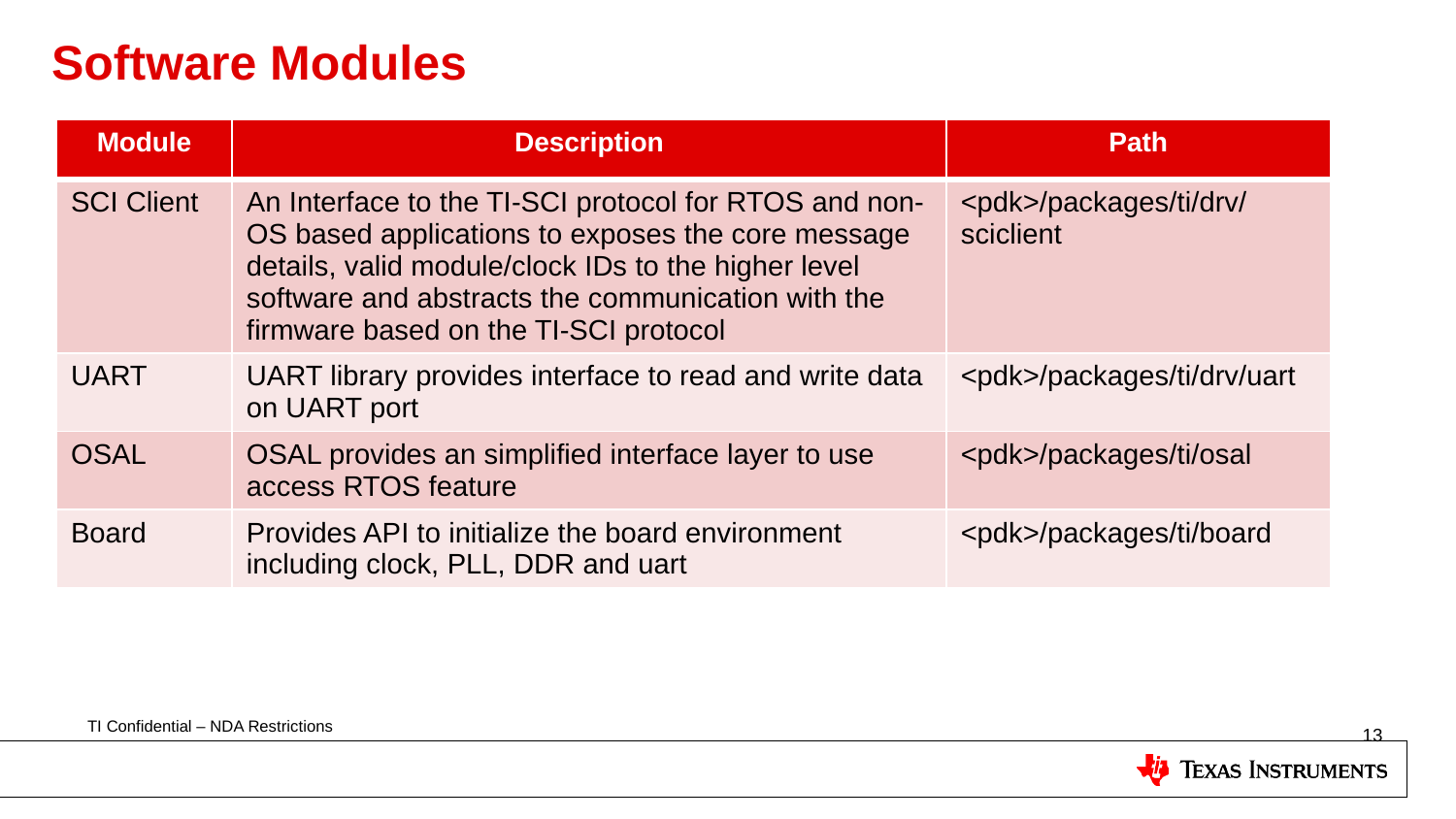

# Software Modules
| Module | Description | Path |
| --- | --- | --- |
| SCI Client | An Interface to the TI-SCI protocol for RTOS and non-OS based applications to exposes the core message details, valid module/clock IDs to the higher level software and abstracts the communication with the firmware based on the TI-SCI protocol | <pdk>/packages/ti/drv/sciclient |
| UART | UART library provides interface to read and write data on UART port | <pdk>/packages/ti/drv/uart |
| OSAL | OSAL provides an simplified interface layer to use access RTOS feature | <pdk>/packages/ti/osal |
| Board | Provides API to initialize the board environment including clock, PLL, DDR and uart | <pdk>/packages/ti/board |
13